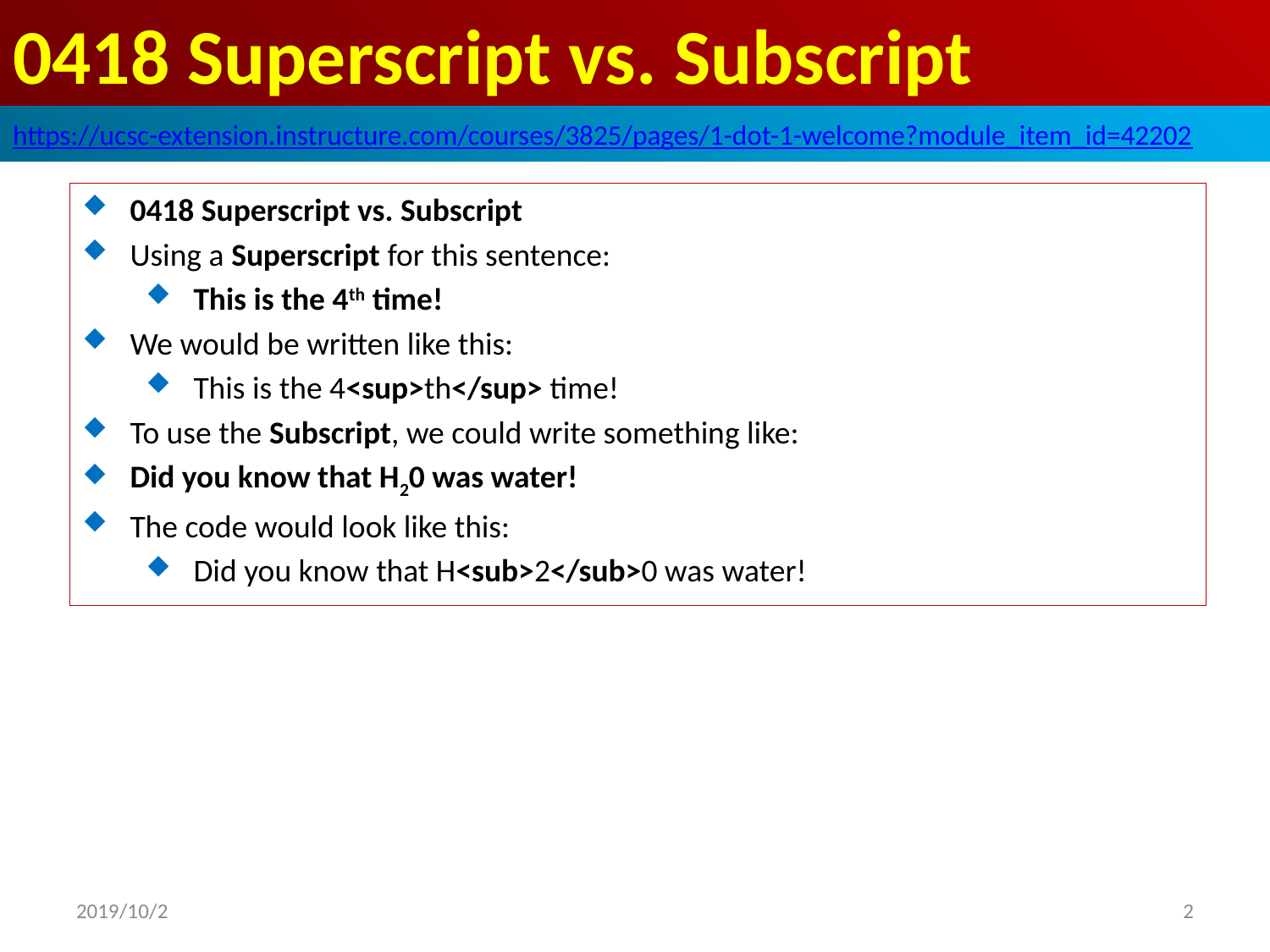

# 0418 Superscript vs. Subscript
https://ucsc-extension.instructure.com/courses/3825/pages/1-dot-1-welcome?module_item_id=42202
0418 Superscript vs. Subscript
Using a Superscript for this sentence:
This is the 4th time!
We would be written like this:
This is the 4<sup>th</sup> time!
To use the Subscript, we could write something like:
Did you know that H20 was water!
The code would look like this:
Did you know that H<sub>2</sub>0 was water!
2019/10/2
2